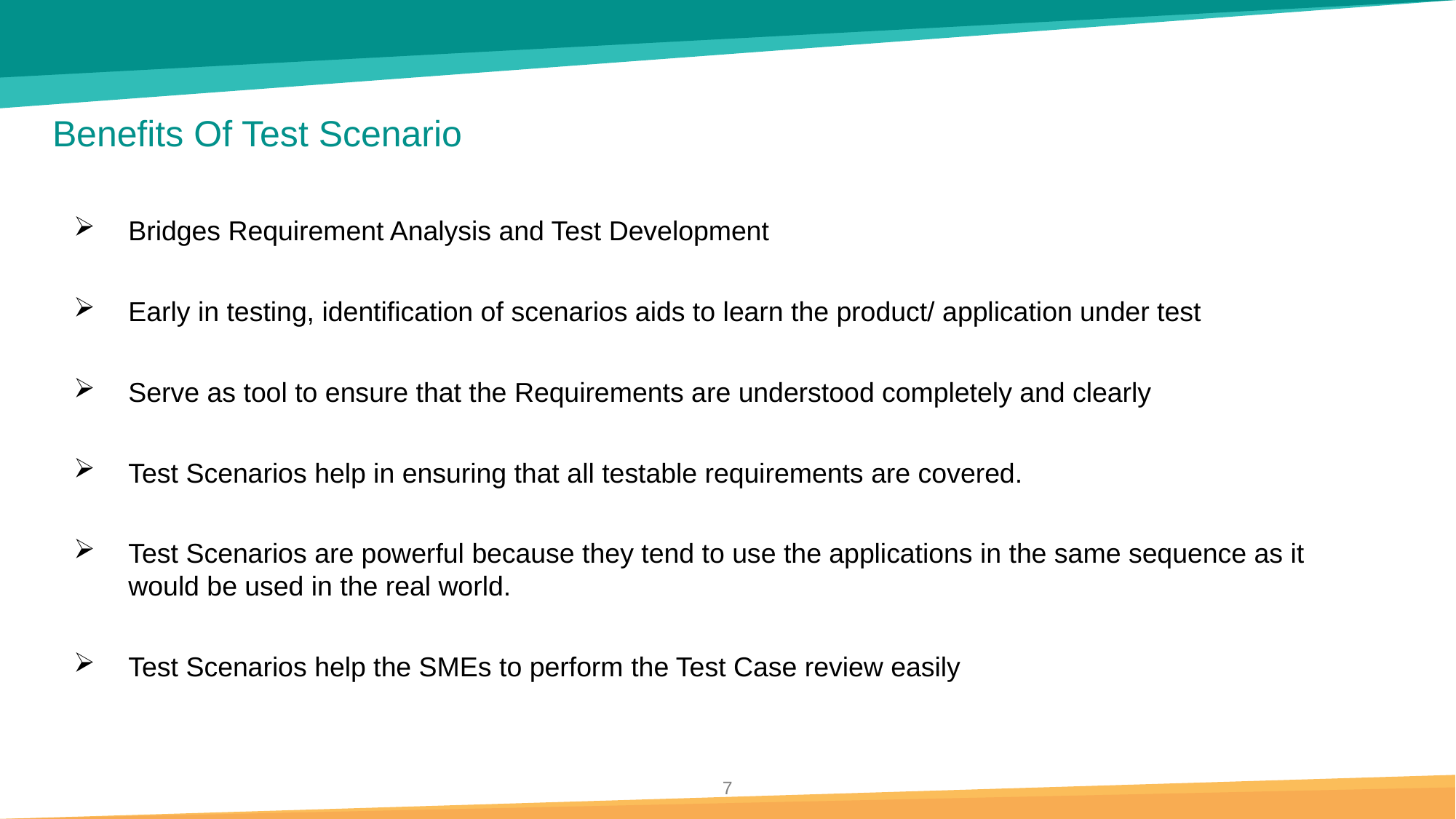

# Benefits Of Test Scenario
Bridges Requirement Analysis and Test Development

Early in testing, identification of scenarios aids to learn the product/ application under test

Serve as tool to ensure that the Requirements are understood completely and clearly

Test Scenarios help in ensuring that all testable requirements are covered.

Test Scenarios are powerful because they tend to use the applications in the same sequence as it would be used in the real world.

Test Scenarios help the SMEs to perform the Test Case review easily